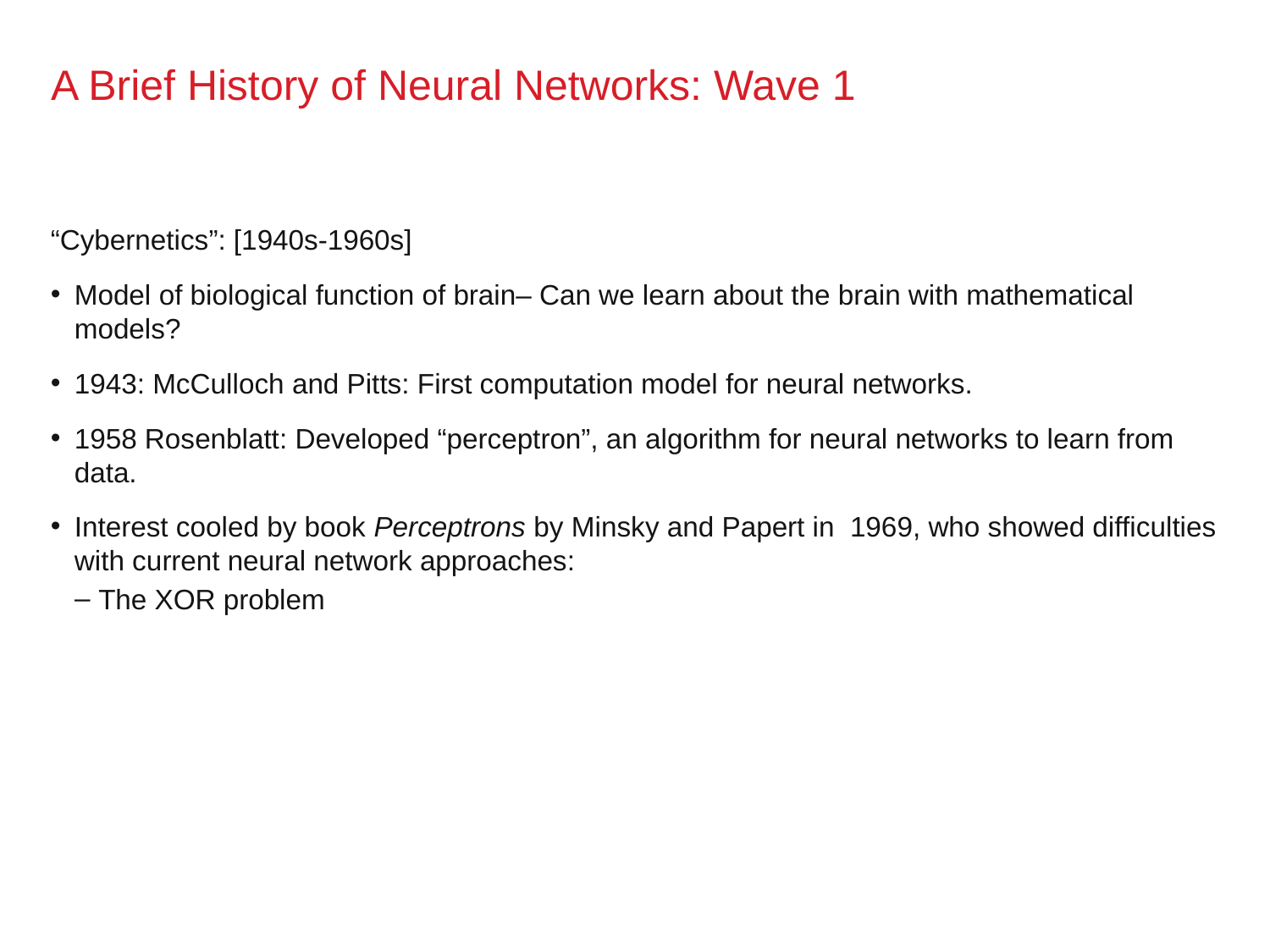

# A Brief History of Neural Networks: Wave 1
“Cybernetics”: [1940s-1960s]
Model of biological function of brain– Can we learn about the brain with mathematical models?
1943: McCulloch and Pitts: First computation model for neural networks.
1958 Rosenblatt: Developed “perceptron”, an algorithm for neural networks to learn from data.
Interest cooled by book Perceptrons by Minsky and Papert in  1969, who showed difficulties with current neural network approaches:
The XOR problem